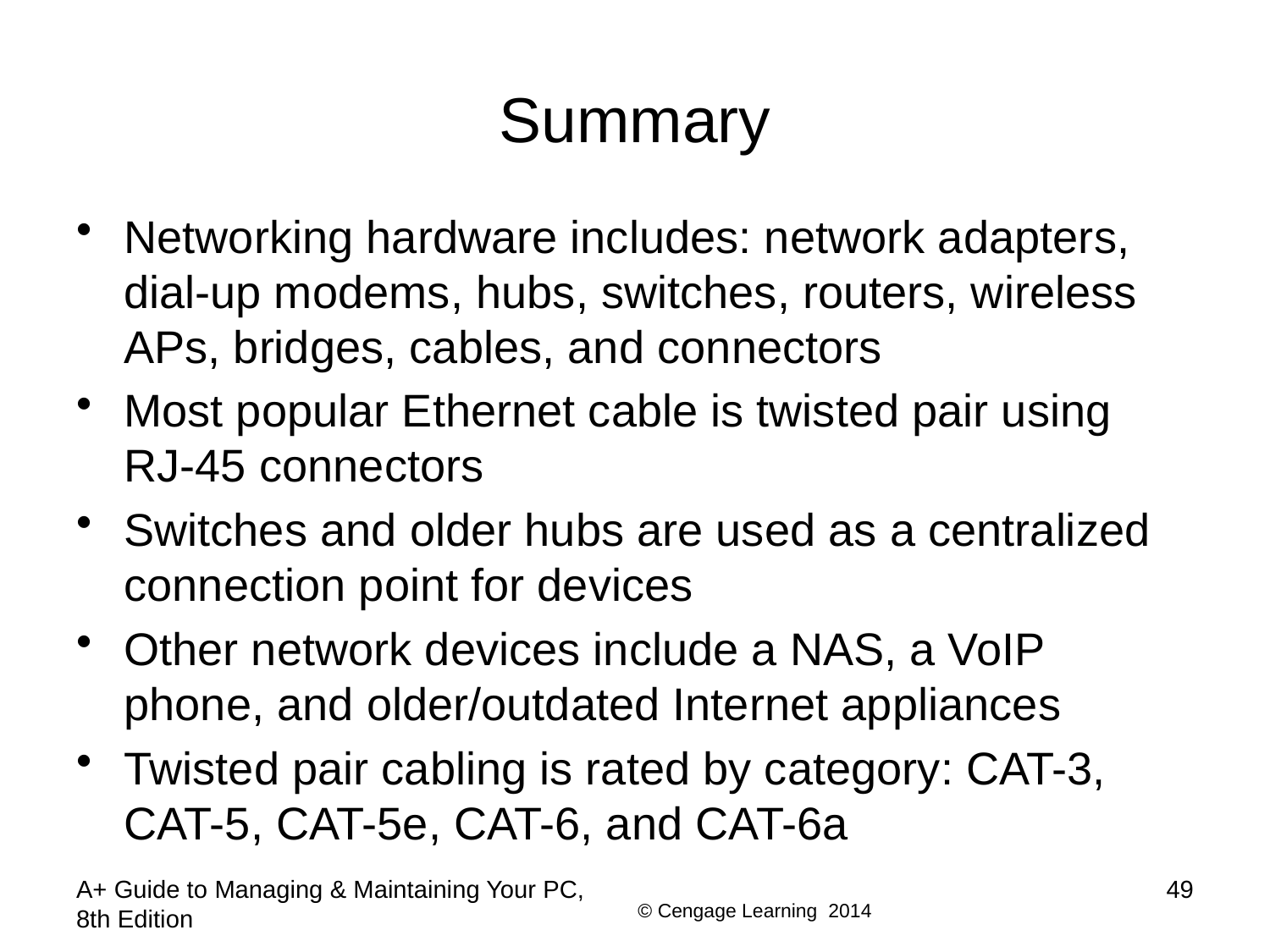

# Summary
Networking hardware includes: network adapters, dial-up modems, hubs, switches, routers, wireless APs, bridges, cables, and connectors
Most popular Ethernet cable is twisted pair using RJ-45 connectors
Switches and older hubs are used as a centralized connection point for devices
Other network devices include a NAS, a VoIP phone, and older/outdated Internet appliances
Twisted pair cabling is rated by category: CAT-3, CAT-5, CAT-5e, CAT-6, and CAT-6a

A+ Guide to Managing & Maintaining Your PC, 8th Edition
49